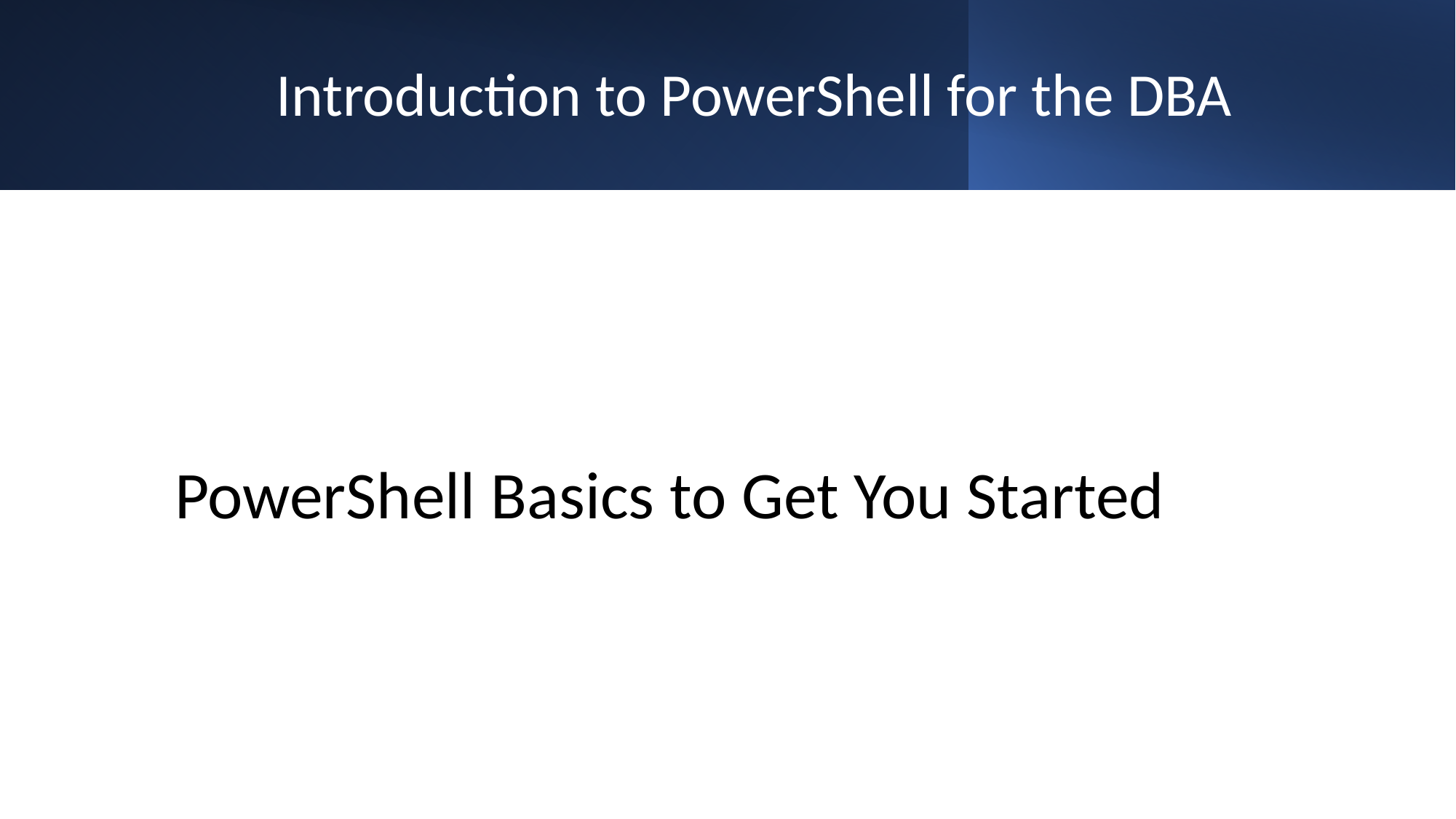

# Introduction to PowerShell for the DBA
PowerShell Basics to Get You Started